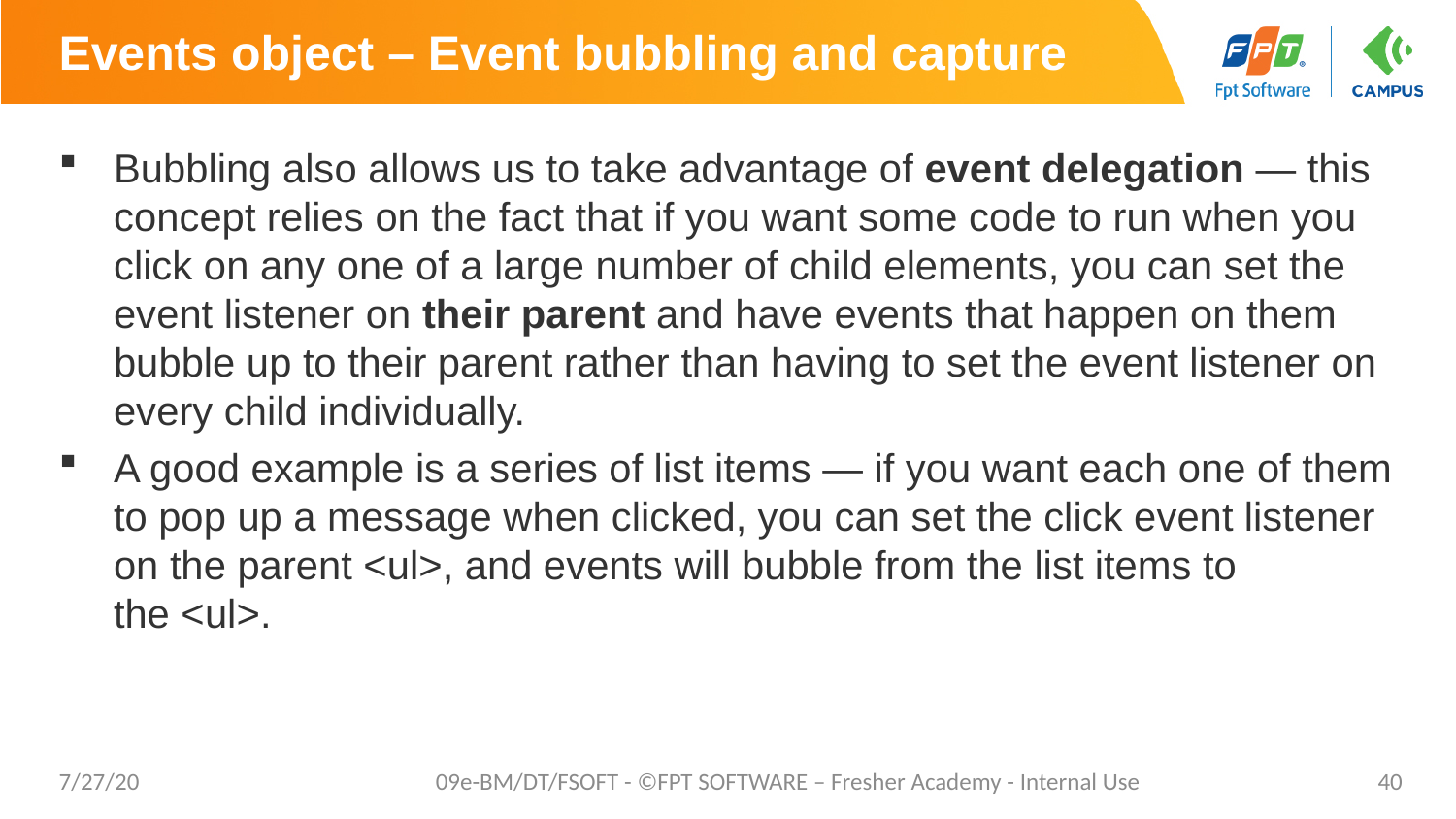

# Events object – Event bubbling and capture
Bubbling also allows us to take advantage of event delegation — this concept relies on the fact that if you want some code to run when you click on any one of a large number of child elements, you can set the event listener on their parent and have events that happen on them bubble up to their parent rather than having to set the event listener on every child individually.
A good example is a series of list items — if you want each one of them to pop up a message when clicked, you can set the click event listener on the parent <ul>, and events will bubble from the list items to the <ul>.
7/27/20
09e-BM/DT/FSOFT - ©FPT SOFTWARE – Fresher Academy - Internal Use
40